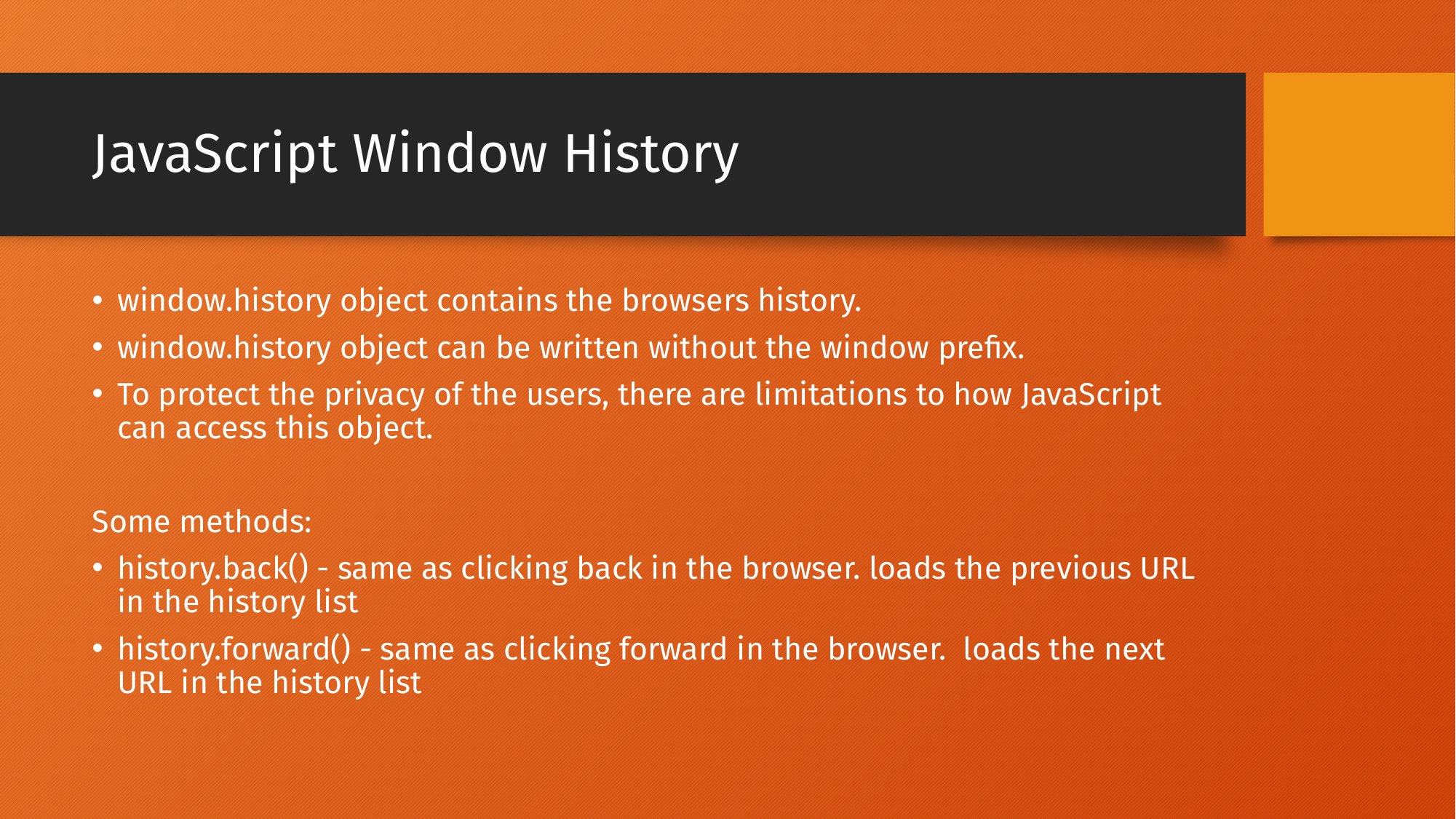

# JavaScript Window History
window.history object contains the browsers history.
window.history object can be written without the window prefix.
To protect the privacy of the users, there are limitations to how JavaScript can access this object.

Some methods:
history.back() - same as clicking back in the browser. loads the previous URL in the history list
history.forward() - same as clicking forward in the browser.  loads the next URL in the history list